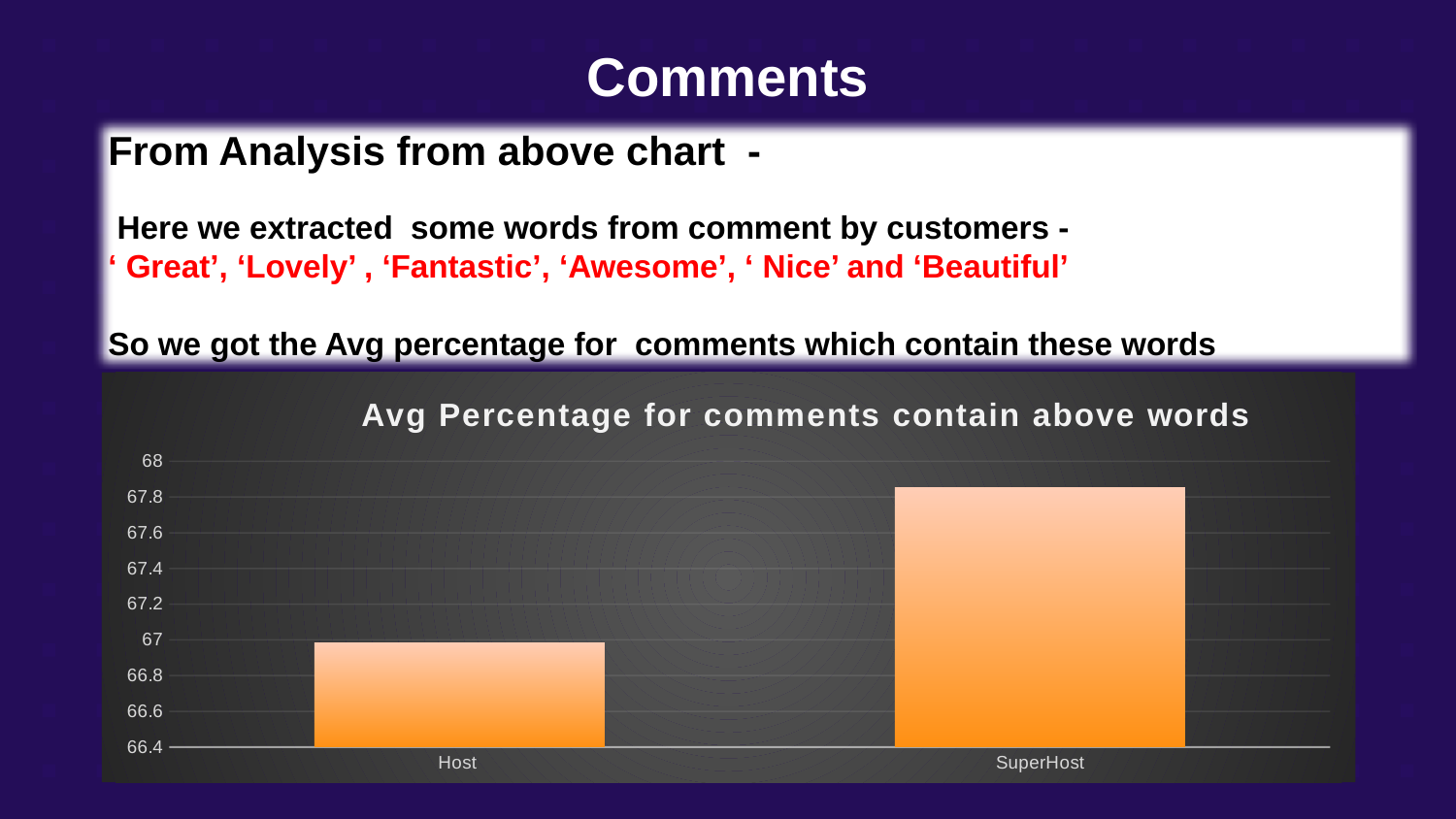

# Comments
From Analysis from above chart  -

 Here we extracted  some words from comment by customers -
‘ Great’, ‘Lovely’ , ‘Fantastic’, ‘Awesome’, ‘ Nice’ and ‘Beautiful’

So we got the Avg percentage for  comments which contain these words

### Chart: Avg Percentage for comments contain above words

| Category | Avg |
|---|---|
| Host  | 66.9829503335804 |
| SuperHost | 67.8506475276771 |